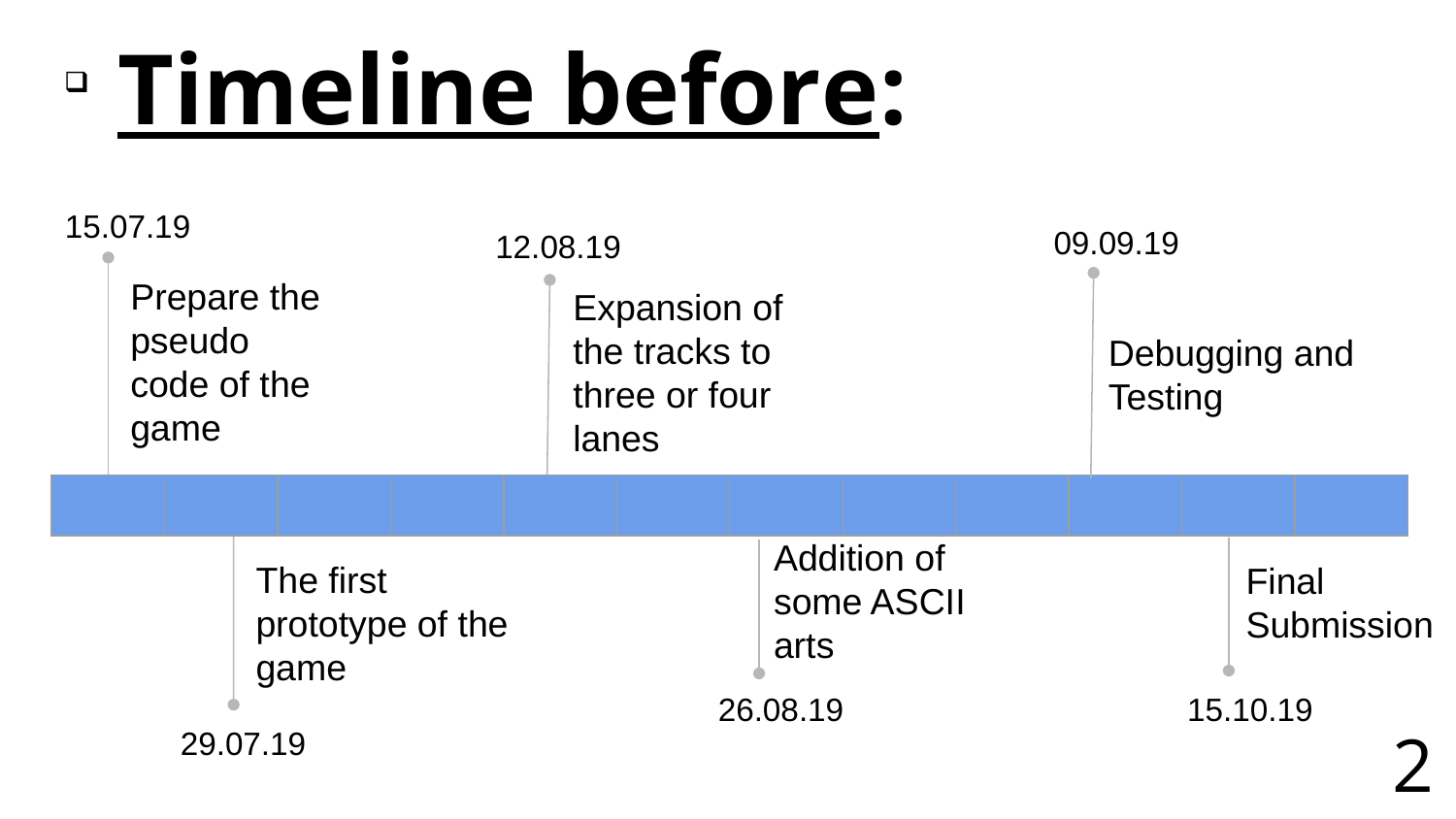

# Timeline before:

15.07.19

09.09.19
12.08.19
Prepare the pseudo code of the game
Expansion of the tracks to three or four lanes
Debugging and Testing
|  |  |  |  |  |  |  |  |  |  |  |  |
| --- | --- | --- | --- | --- | --- | --- | --- | --- | --- | --- | --- |
Final
Submission
Addition of some ASCII arts
The first prototype of the game
26.08.19
15.10.19
2
29.07.19